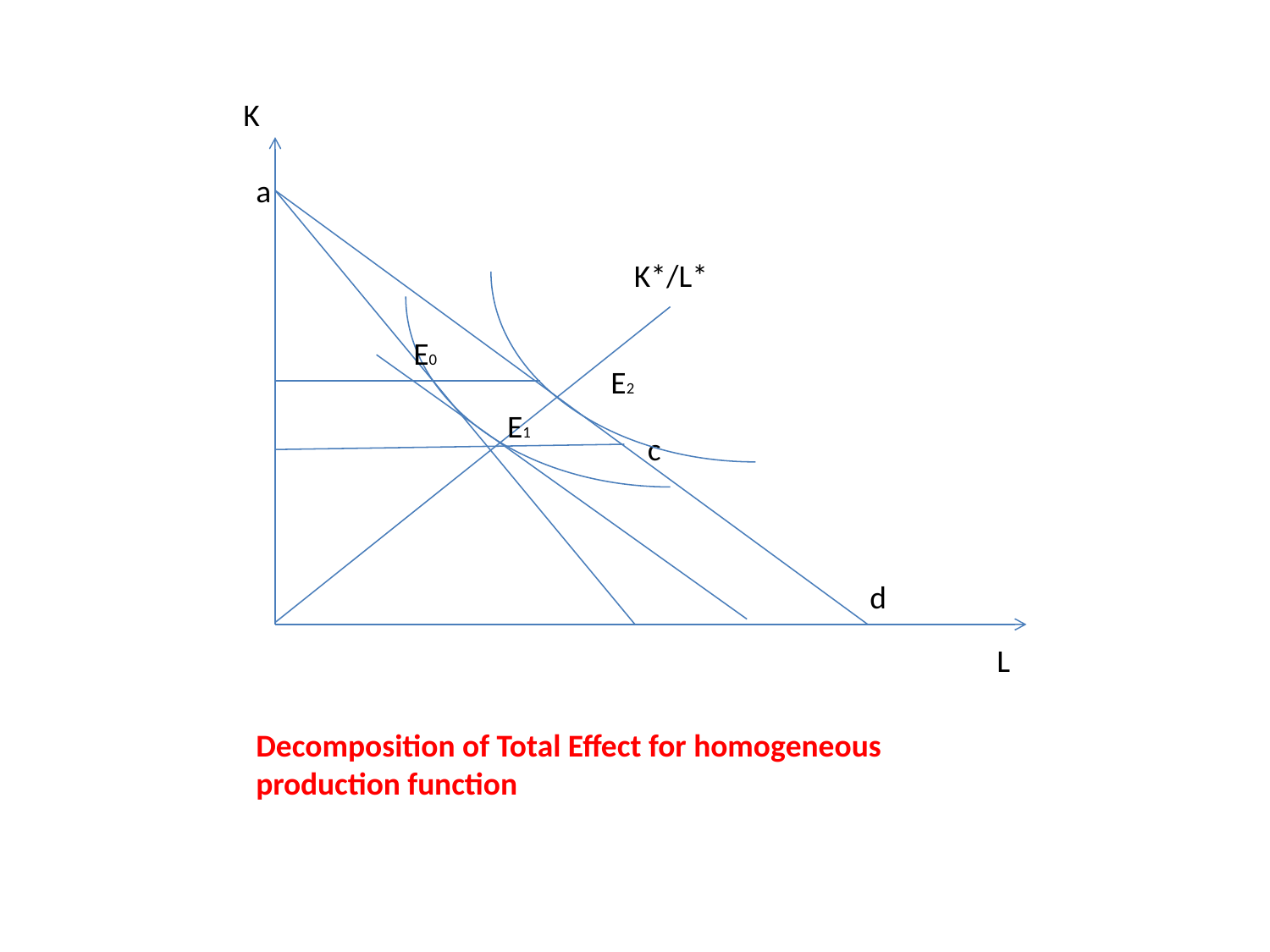

K

a
K*/L*
E0
E2
E1
c
d
L
Decomposition of Total Effect for homogeneous production function